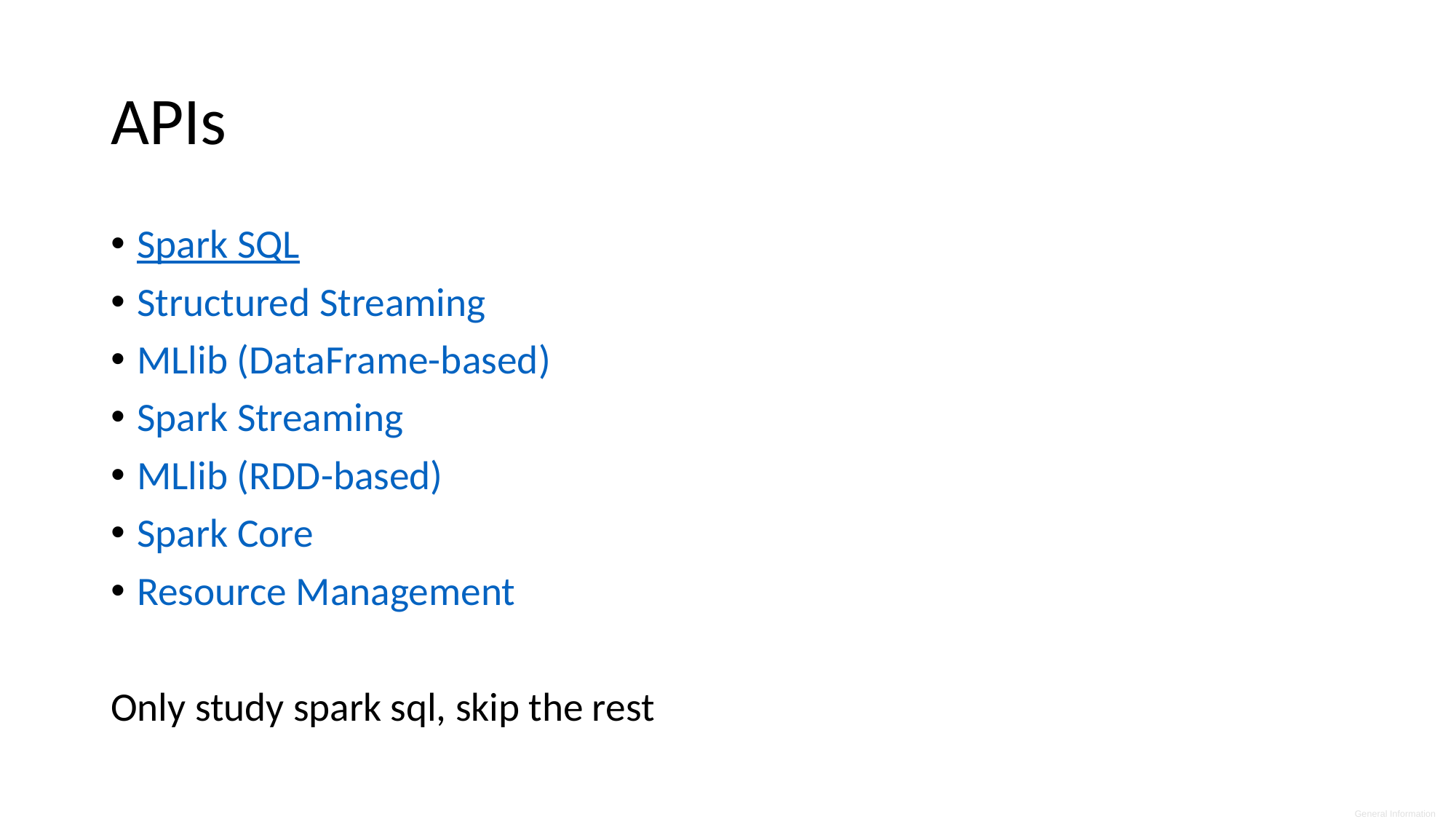

# APIs
Spark SQL
Structured Streaming
MLlib (DataFrame-based)
Spark Streaming
MLlib (RDD-based)
Spark Core
Resource Management

Only study spark sql, skip the rest